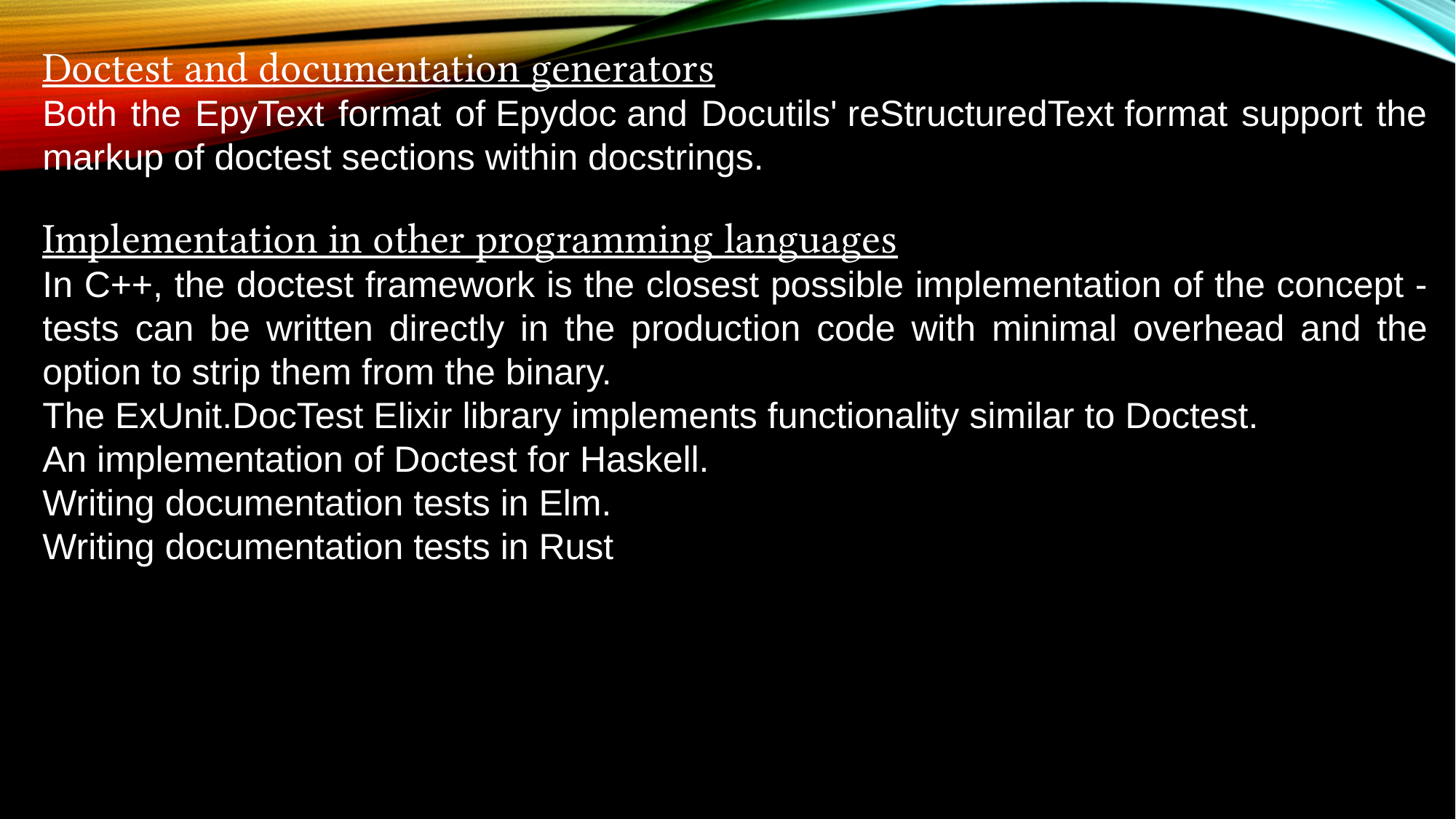

Doctest and documentation generators
Both the EpyText format of Epydoc and Docutils' reStructuredText format support the markup of doctest sections within docstrings.

Implementation in other programming languages
In C++, the doctest framework is the closest possible implementation of the concept - tests can be written directly in the production code with minimal overhead and the option to strip them from the binary.
The ExUnit.DocTest Elixir library implements functionality similar to Doctest.
An implementation of Doctest for Haskell.
Writing documentation tests in Elm.
Writing documentation tests in Rust